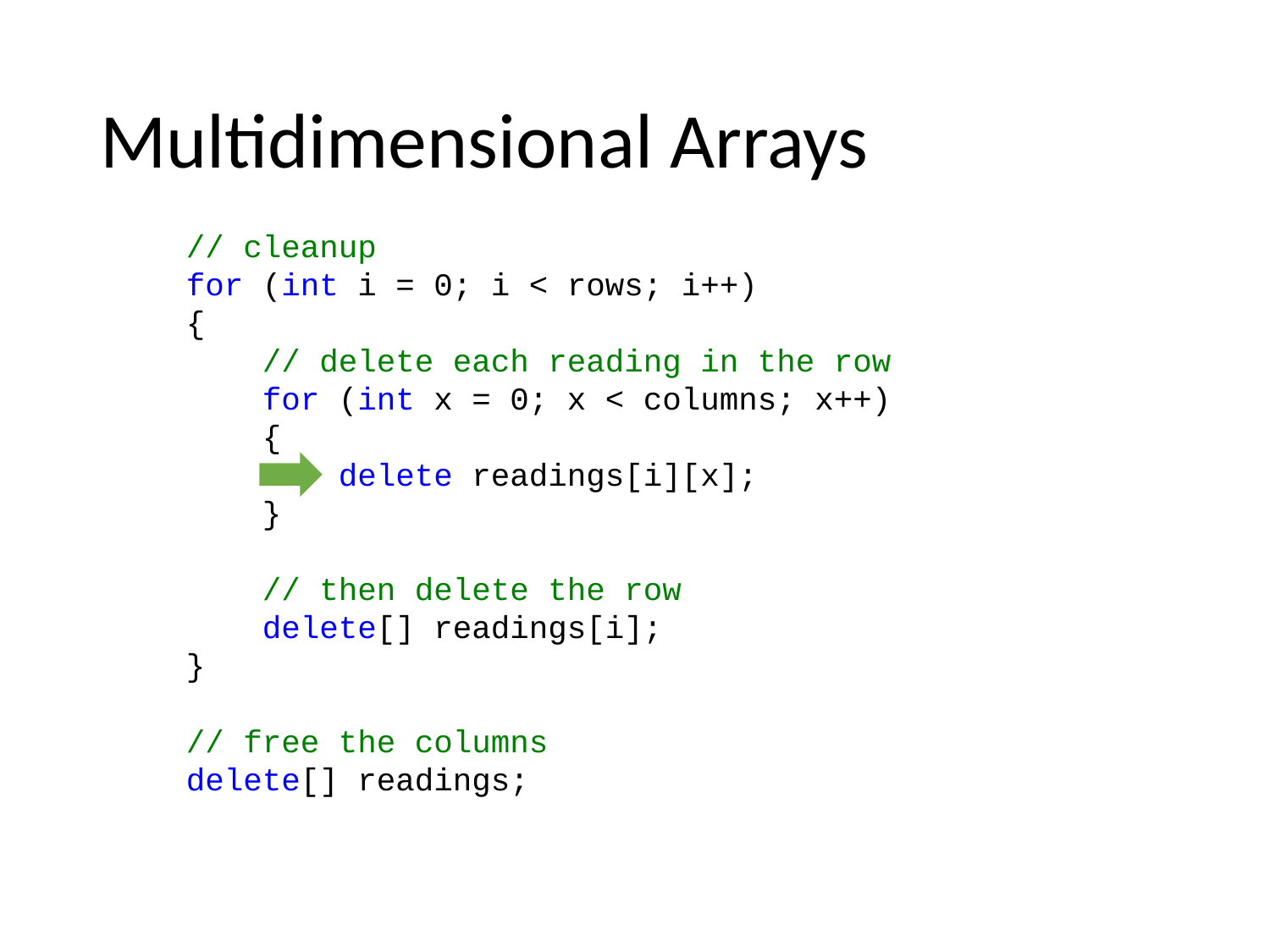

# Multidimensional Arrays
// cleanup
for (int i = 0; i < rows; i++)
{
    // delete each reading in the row
    for (int x = 0; x < columns; x++)
    {
        delete readings[i][x];
    }
    // then delete the row
    delete[] readings[i];
}
// free the columns
delete[] readings;